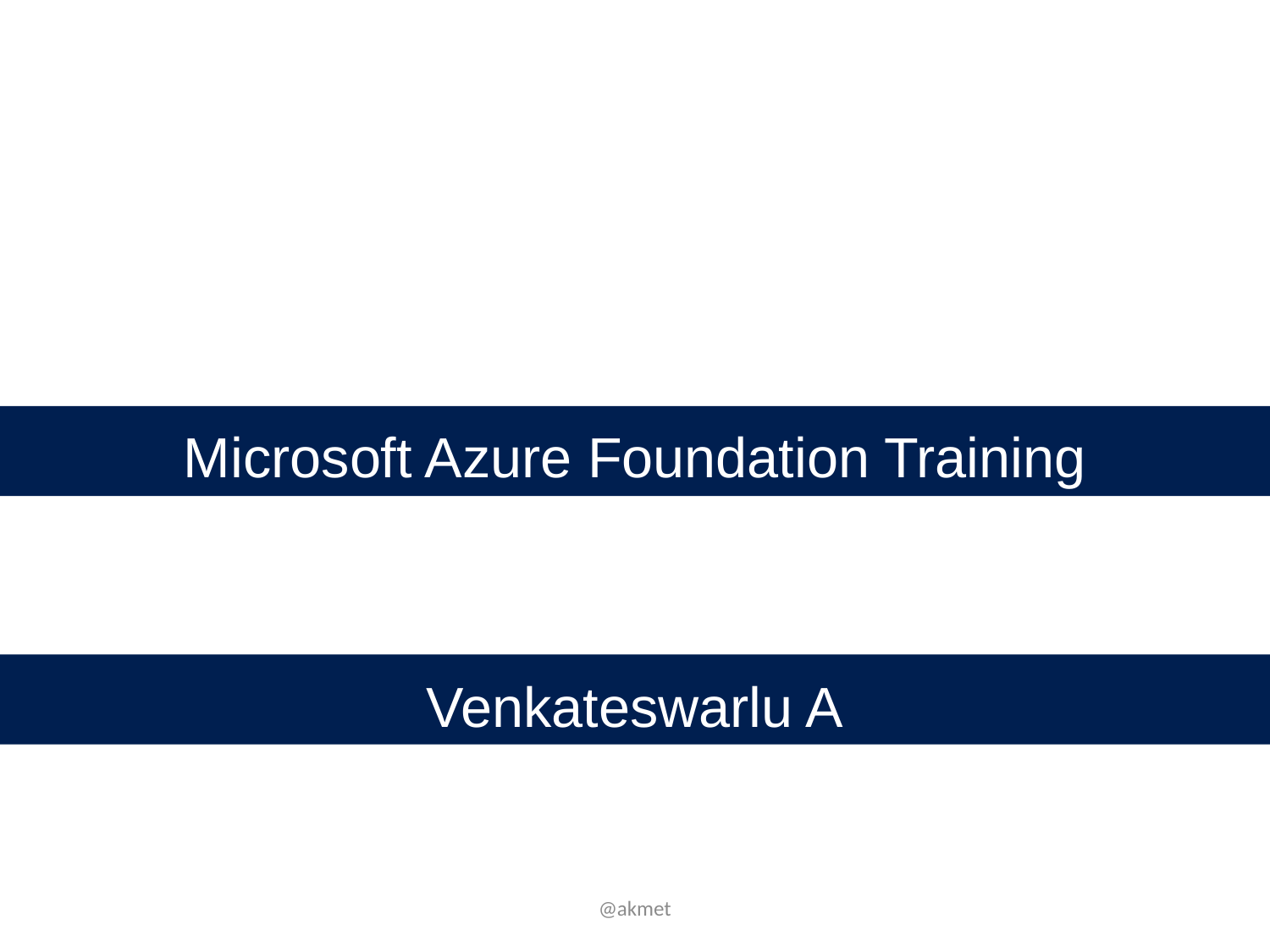

Microsoft Azure Foundation Training

Venkateswarlu A
@akmet